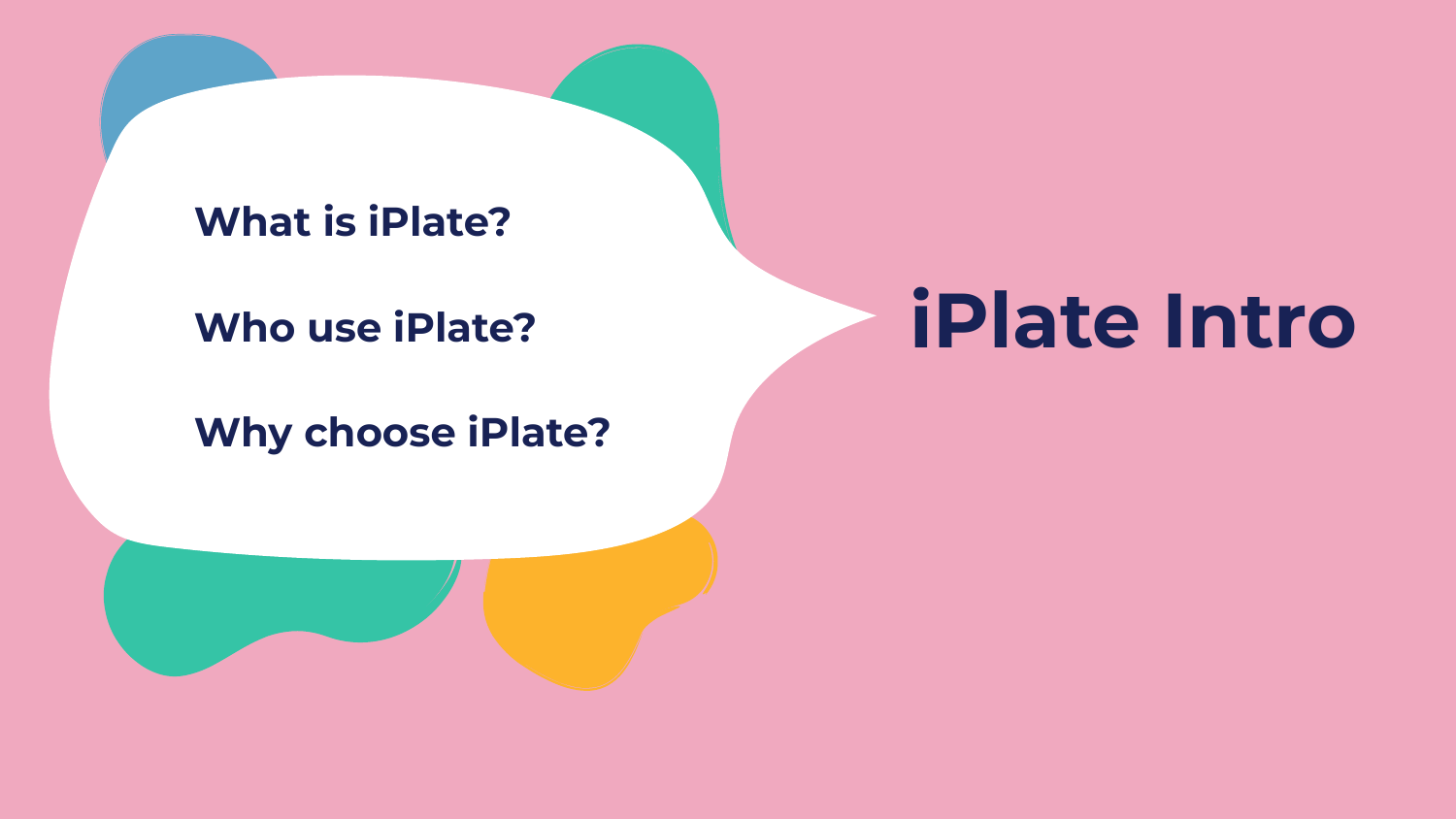

What is iPlate?
Who use iPlate?
Why choose iPlate?
# iPlate Intro